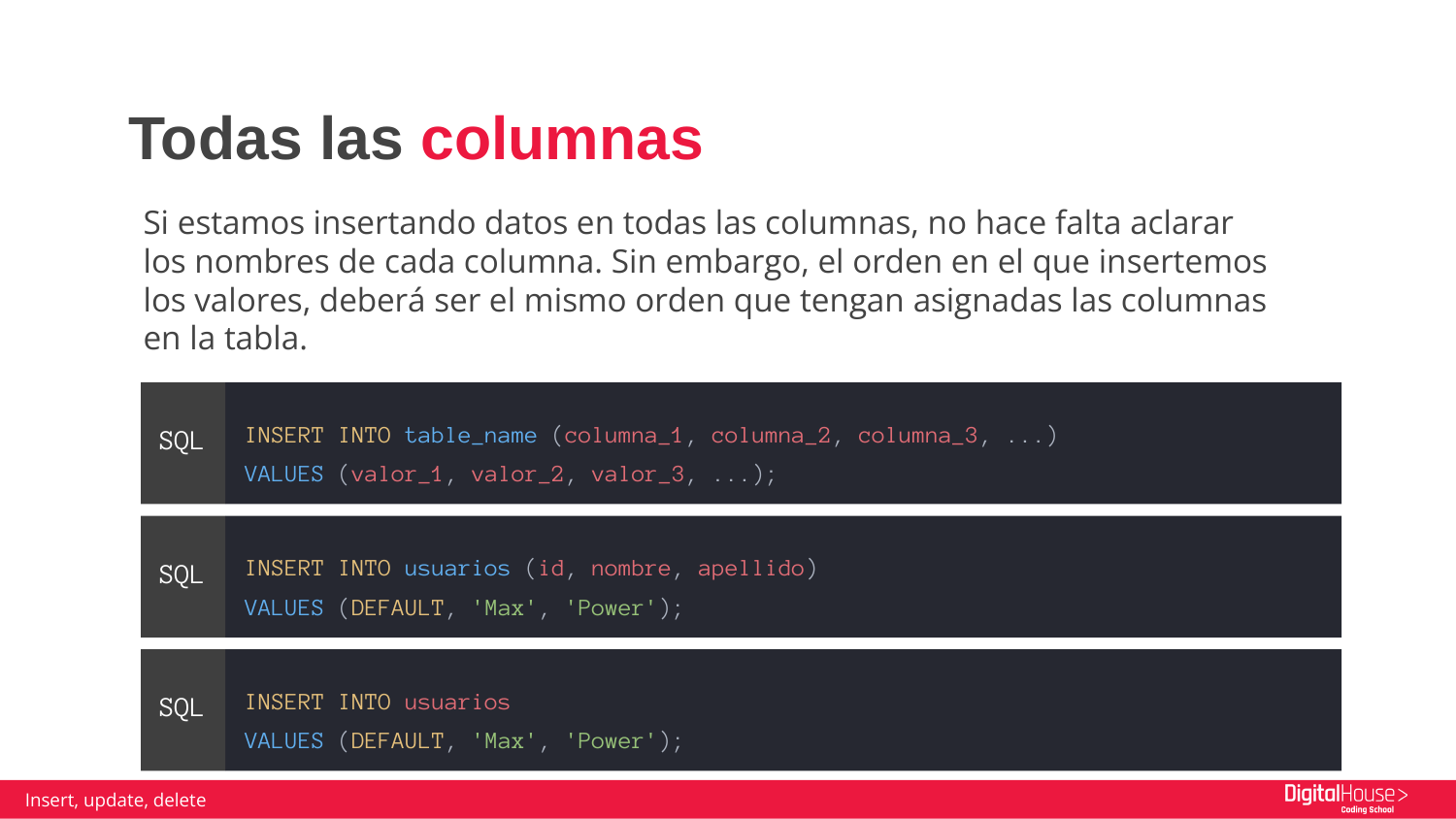

Todas las columnas
Si estamos insertando datos en todas las columnas, no hace falta aclarar los nombres de cada columna. Sin embargo, el orden en el que insertemos los valores, deberá ser el mismo orden que tengan asignadas las columnas en la tabla.
INSERT INTO table_name (columna_1, columna_2, columna_3, ...)
VALUES (valor_1, valor_2, valor_3, ...);
SQL
INSERT INTO usuarios (id, nombre, apellido)
VALUES (DEFAULT, 'Max', 'Power');
SQL
INSERT INTO usuarios
VALUES (DEFAULT, 'Max', 'Power');
SQL